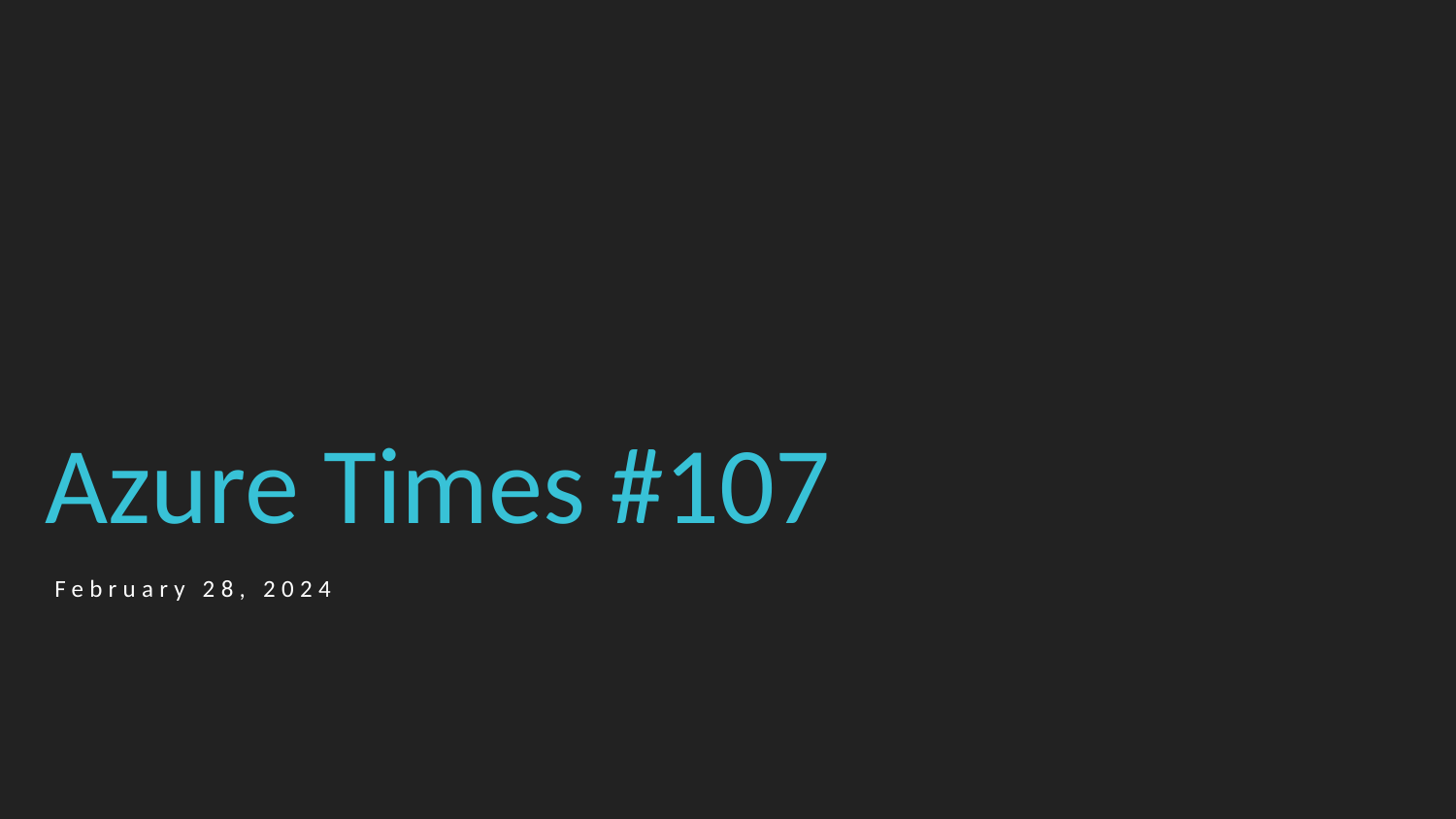

# Azure Times #107
February 28, 2024